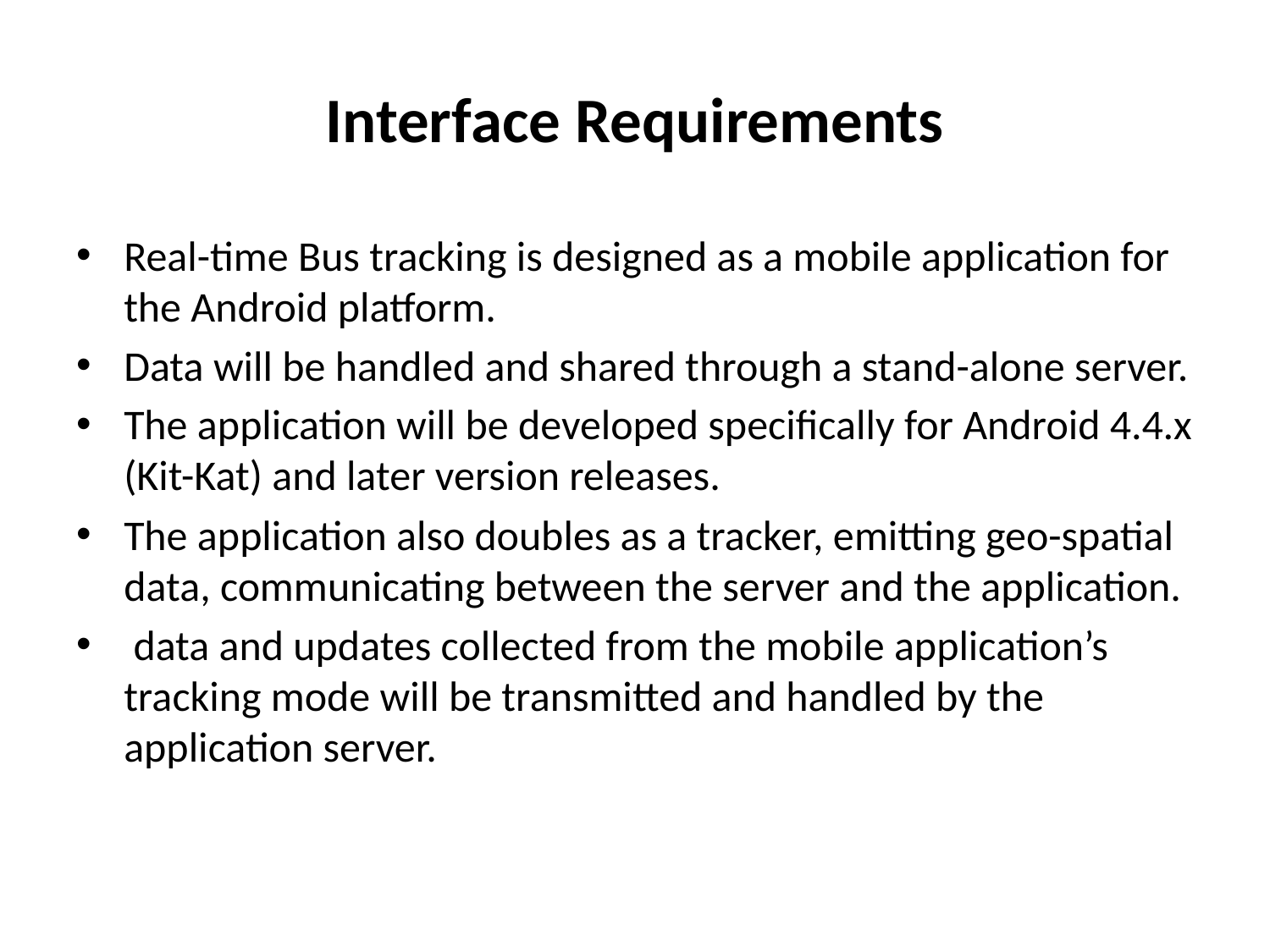

# Interface Requirements
Real-time Bus tracking is designed as a mobile application for the Android platform.
Data will be handled and shared through a stand-alone server.
The application will be developed specifically for Android 4.4.x (Kit-Kat) and later version releases.
The application also doubles as a tracker, emitting geo-spatial data, communicating between the server and the application.
 data and updates collected from the mobile application’s tracking mode will be transmitted and handled by the application server.